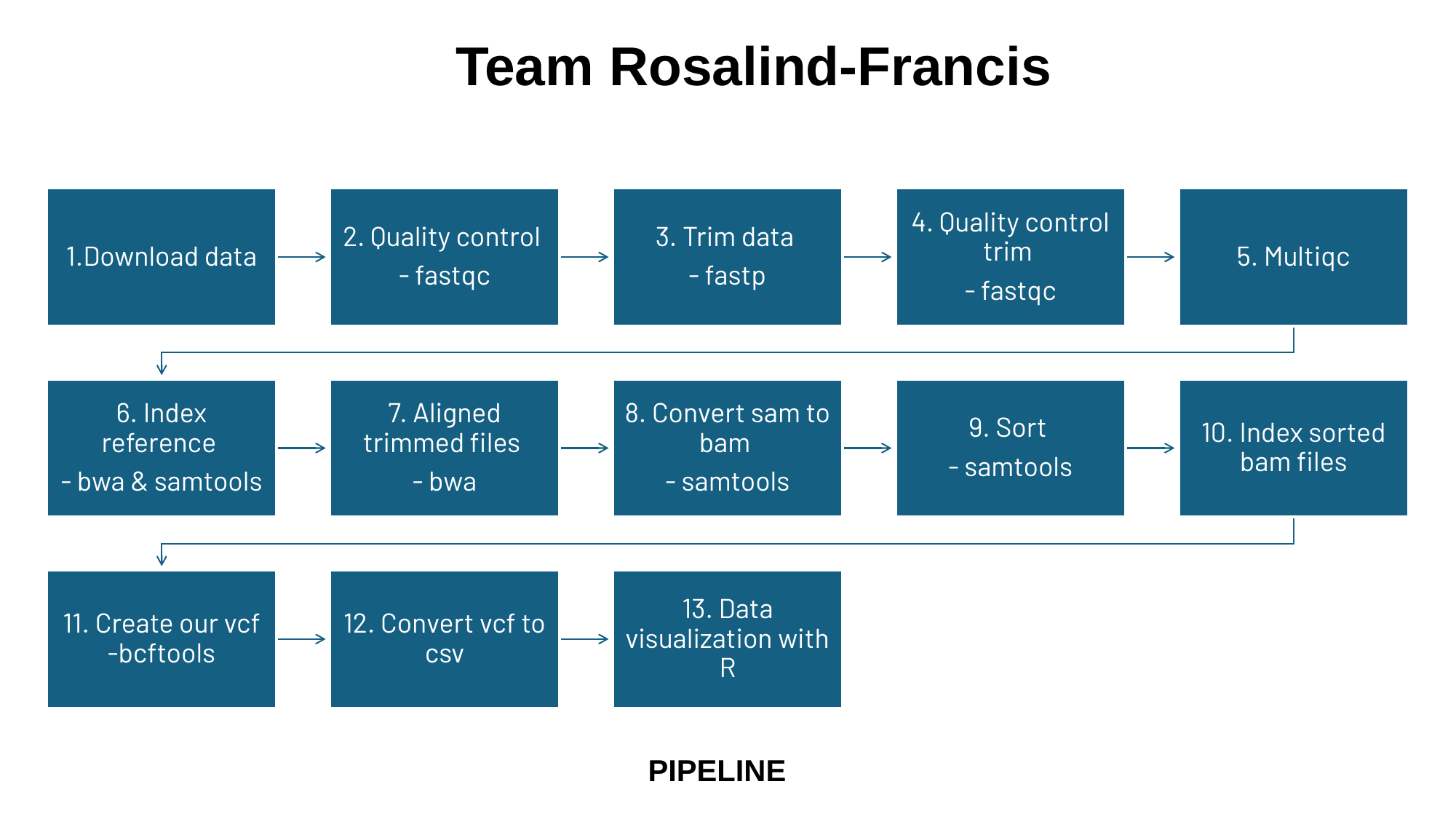

Team Rosalind-Francis

1.Download data

2. Quality control
- fastqc

3. Trim data
- fastp

4. Quality control trim
- fastqc

5. Multiqc

6. Index reference
- bwa & samtools

7. Aligned trimmed files
- bwa

8. Convert sam to bam
- samtools

9. Sort
- samtools

10. Index sorted bam files

11. Create our vcf
-bcftools

12. Convert vcf to csv
13. Data visualization with R
PIPELINE